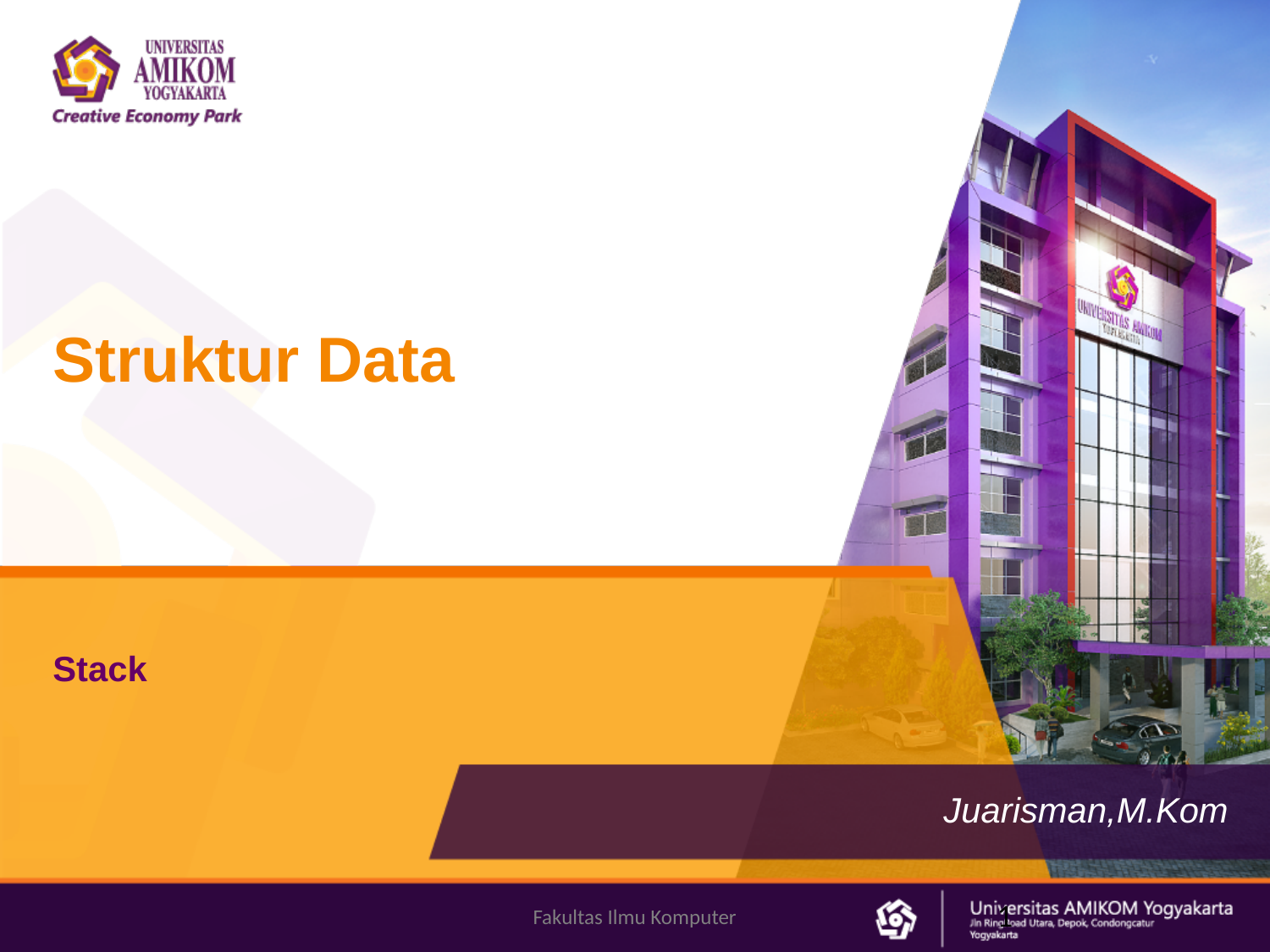

# Struktur Data
Stack
Juarisman,M.Kom
1
Fakultas Ilmu Komputer